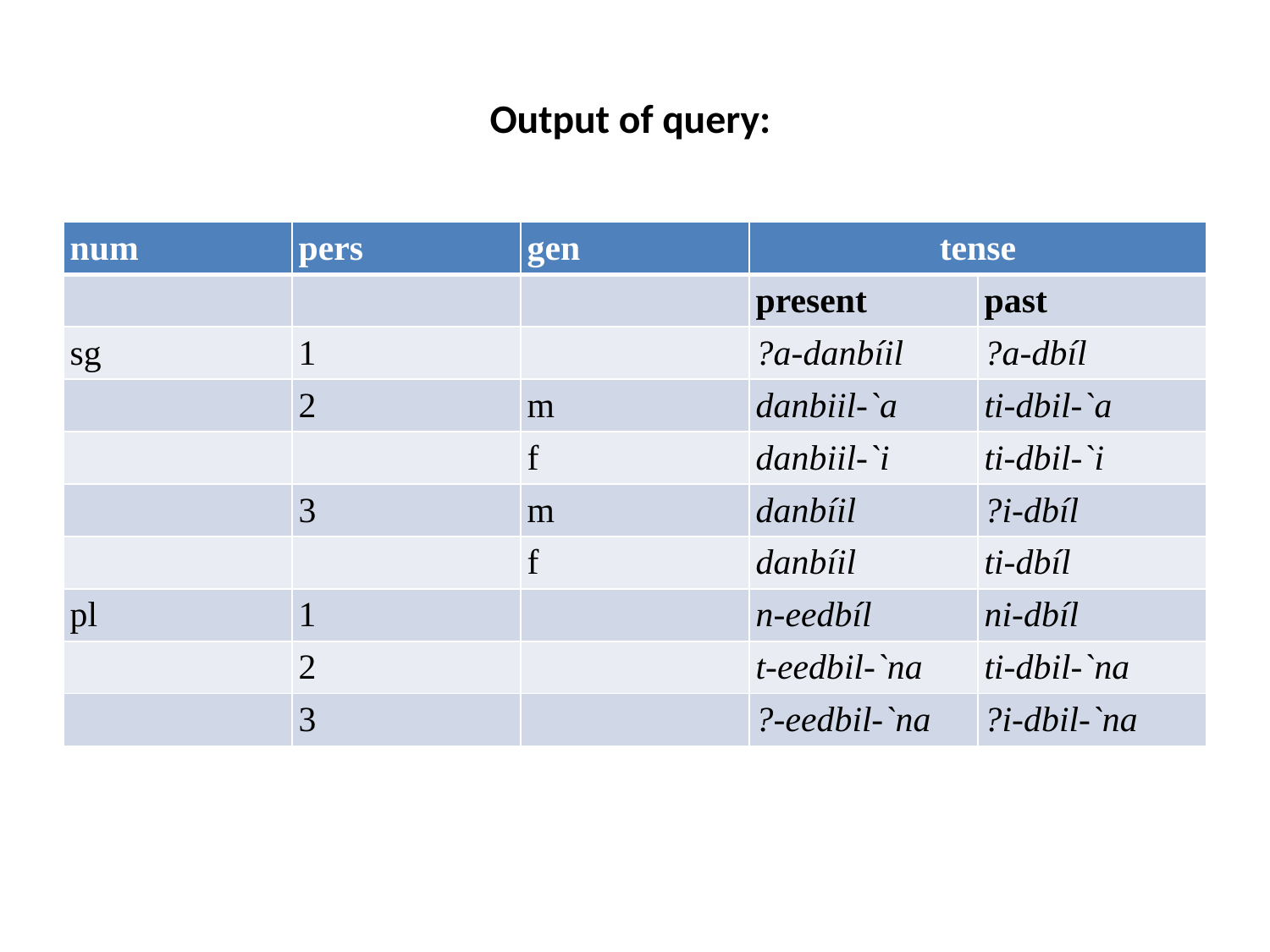

# Output of query:
| num | pers | gen | tense |  |
| --- | --- | --- | --- | --- |
|  |  |  | present | past |
| sg | 1 |  | ?a-danbíil | ?a-dbíl |
|  | 2 | m | danbiil-`a | ti-dbil-`a |
|  |  | f | danbiil-`i | ti-dbil-`i |
|  | 3 | m | danbíil | ?i-dbíl |
|  |  | f | danbíil | ti-dbíl |
| pl | 1 |  | n-eedbíl | ni-dbíl |
|  | 2 |  | t-eedbil-`na | ti-dbil-`na |
|  | 3 |  | ?-eedbil-`na | ?i-dbil-`na |